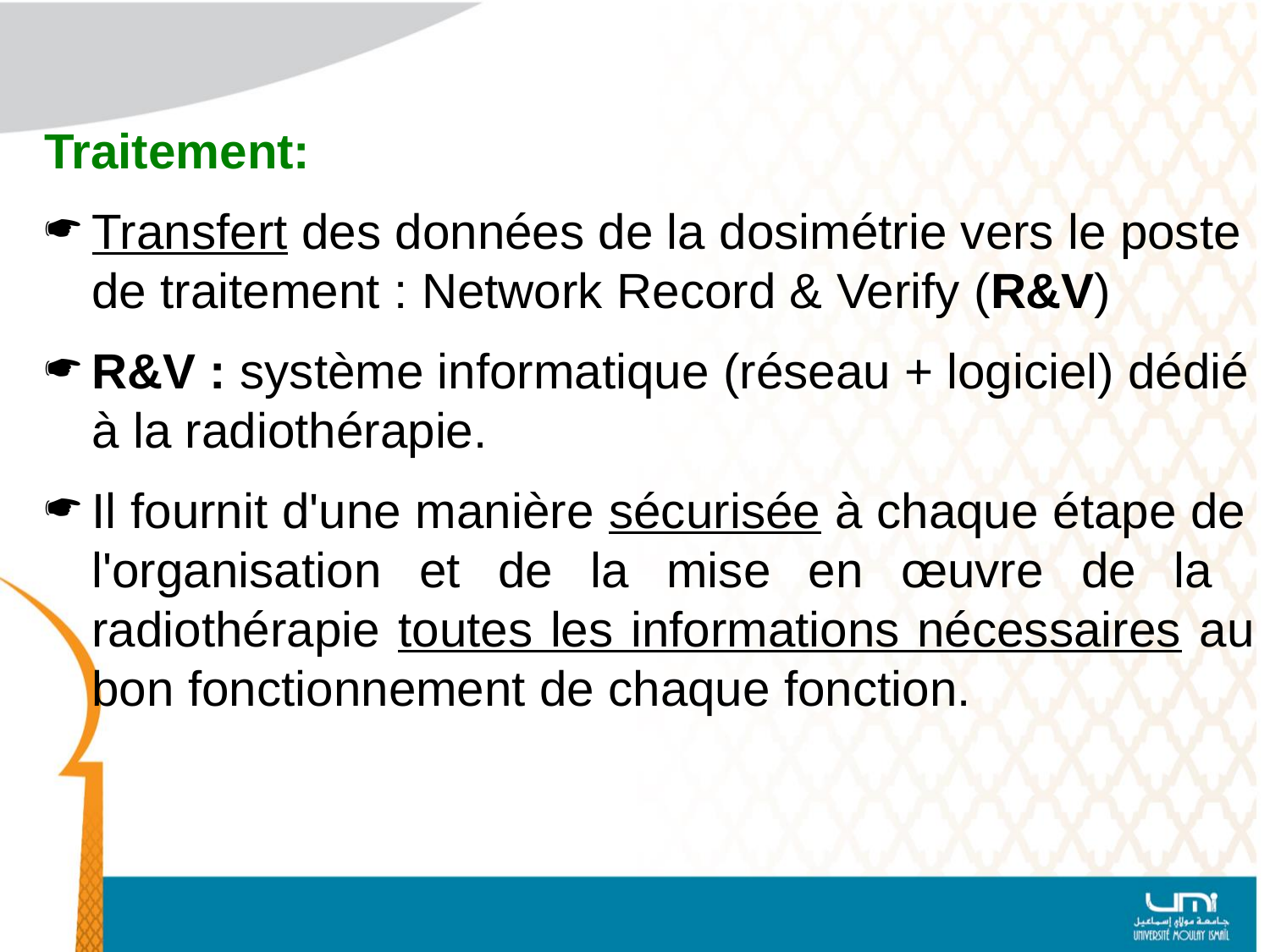

# Traitement:
Transfert des données de la dosimétrie vers le poste de traitement : Network Record & Verify (R&V)
R&V : système informatique (réseau + logiciel) dédié à la radiothérapie.
Il fournit d'une manière sécurisée à chaque étape de    l'organisation et de la mise en œuvre de la   radiothérapie toutes les informations nécessaires au   bon fonctionnement de chaque fonction.